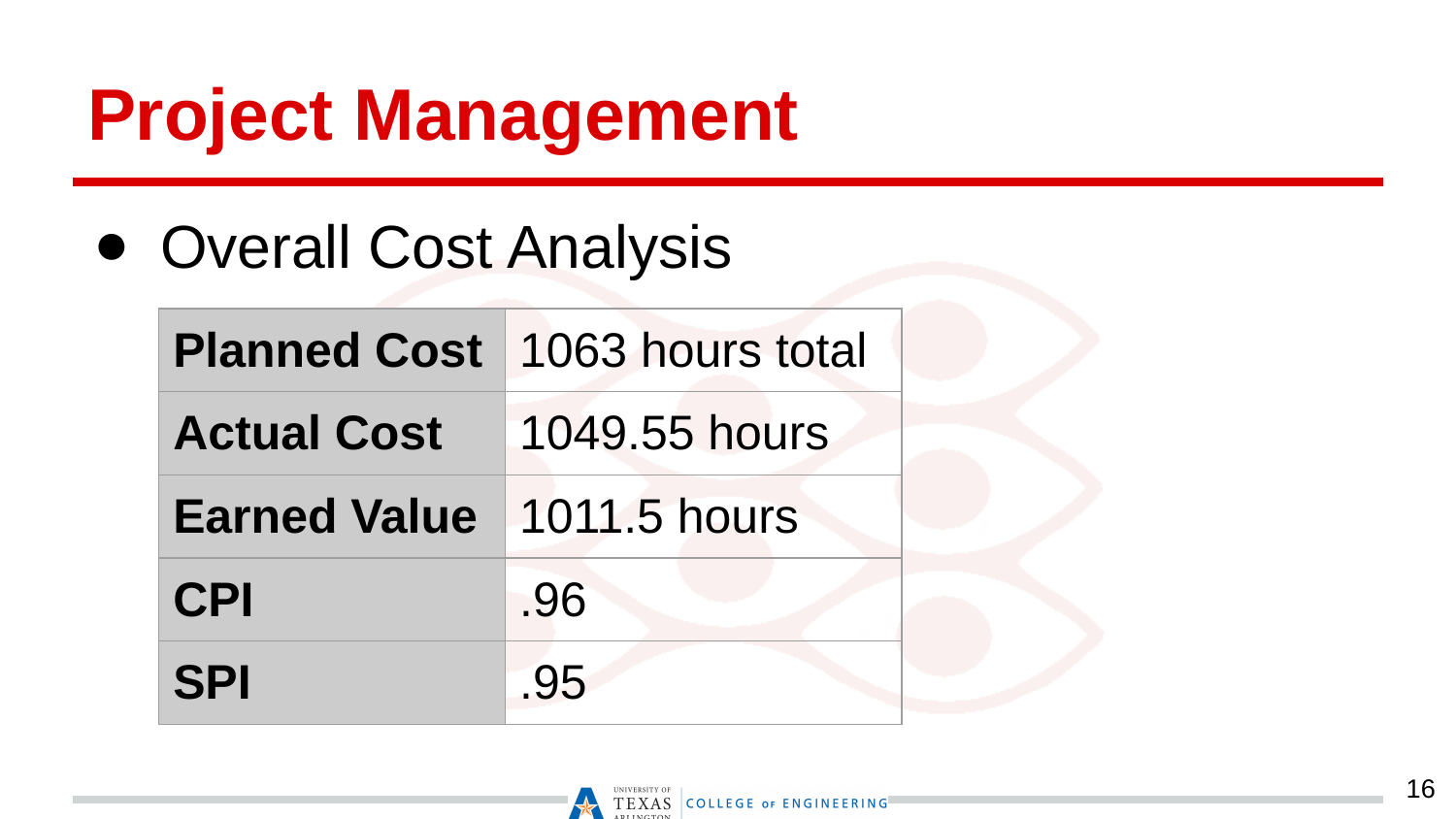

# Project Management
Overall Cost Analysis

| Planned Cost | 1063 hours total |
| --- | --- |
| Actual Cost | 1049.55 hours |
| Earned Value | 1011.5 hours |
| CPI | .96 |
| SPI | .95 |
16